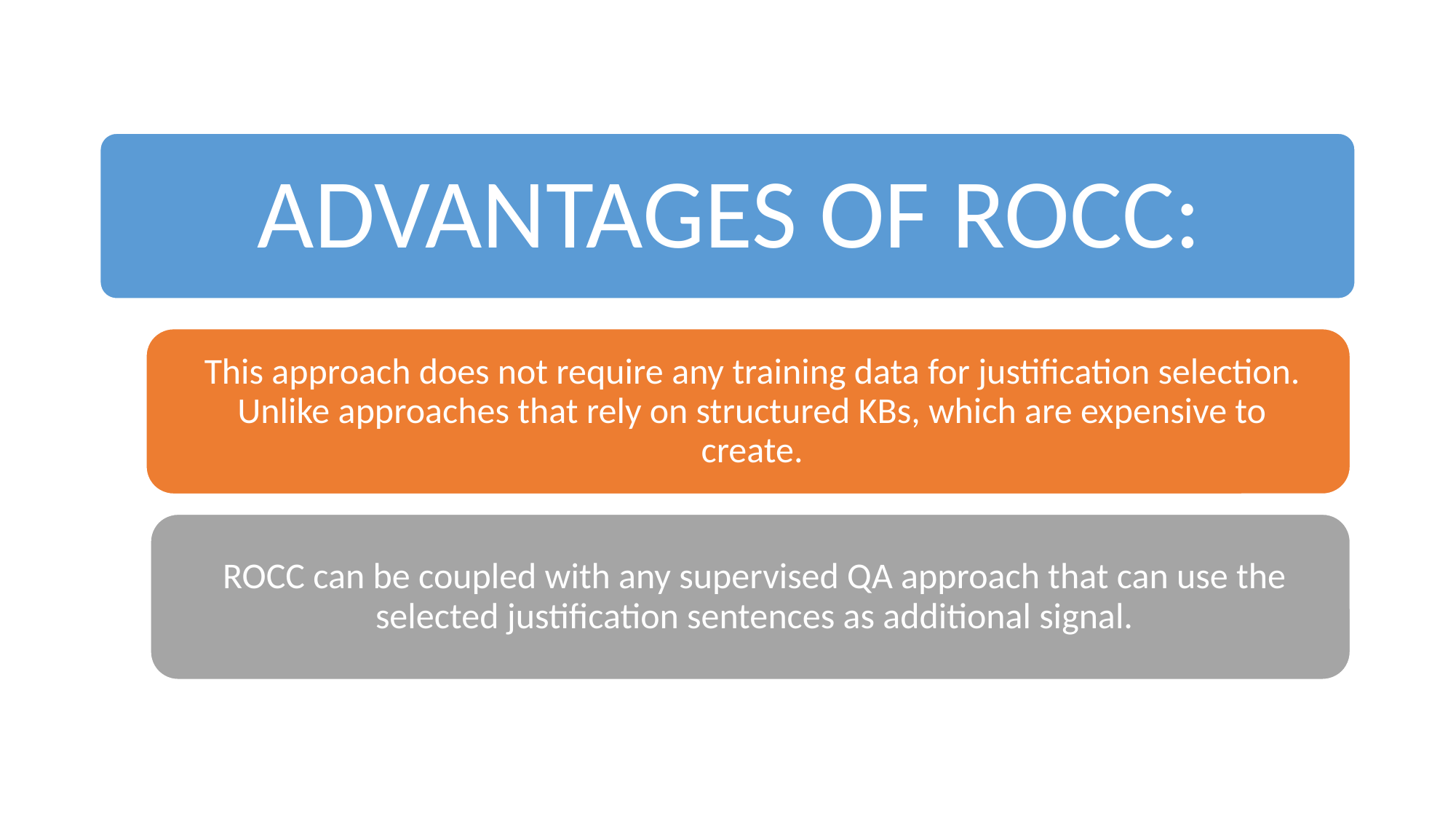

ADVANTAGES OF ROCC:
This approach does not require any training data for justification selection. Unlike approaches that rely on structured KBs, which are expensive to create.
ROCC can be coupled with any supervised QA approach that can use the selected justification sentences as additional signal.